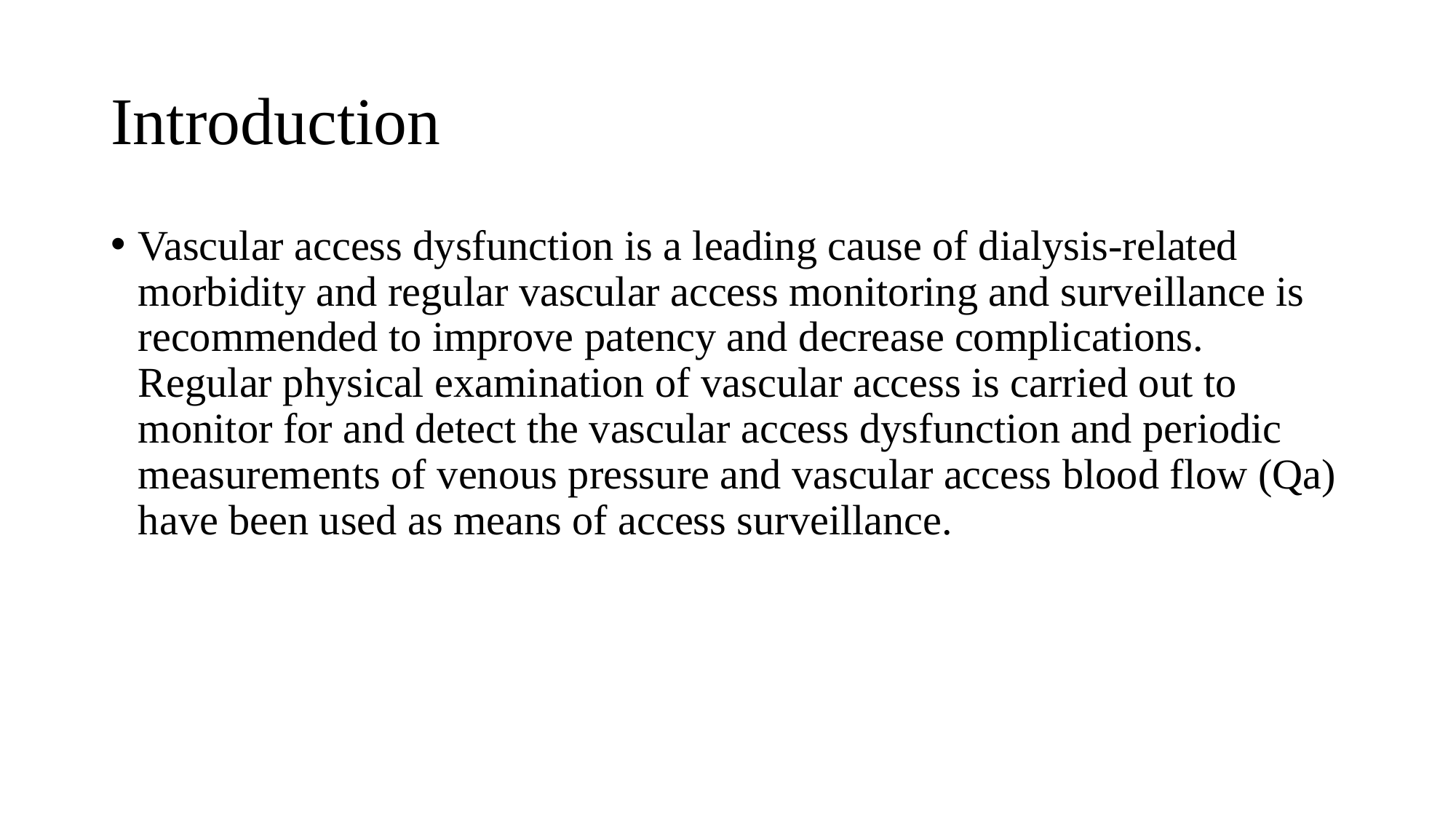

# Introduction
Vascular access dysfunction is a leading cause of dialysis-related morbidity and regular vascular access monitoring and surveillance is recommended to improve patency and decrease complications. Regular physical examination of vascular access is carried out to monitor for and detect the vascular access dysfunction and periodic measurements of venous pressure and vascular access blood flow (Qa) have been used as means of access surveillance.